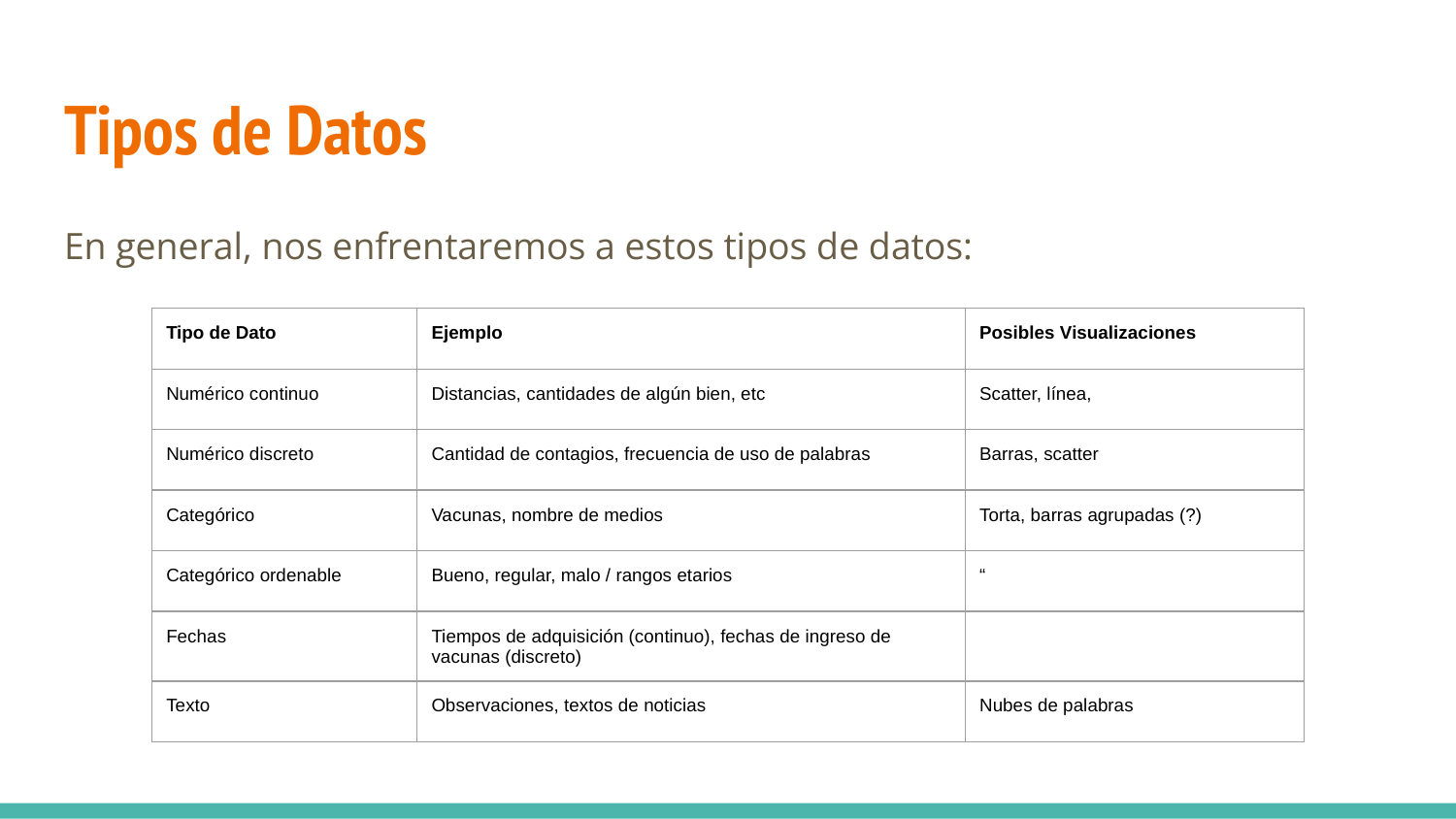

# Tipos de Datos
En general, nos enfrentaremos a estos tipos de datos:
| Tipo de Dato | Ejemplo | Posibles Visualizaciones |
| --- | --- | --- |
| Numérico continuo | Distancias, cantidades de algún bien, etc | Scatter, línea, |
| Numérico discreto | Cantidad de contagios, frecuencia de uso de palabras | Barras, scatter |
| Categórico | Vacunas, nombre de medios | Torta, barras agrupadas (?) |
| Categórico ordenable | Bueno, regular, malo / rangos etarios | “ |
| Fechas | Tiempos de adquisición (continuo), fechas de ingreso de vacunas (discreto) |  |
| Texto | Observaciones, textos de noticias | Nubes de palabras |